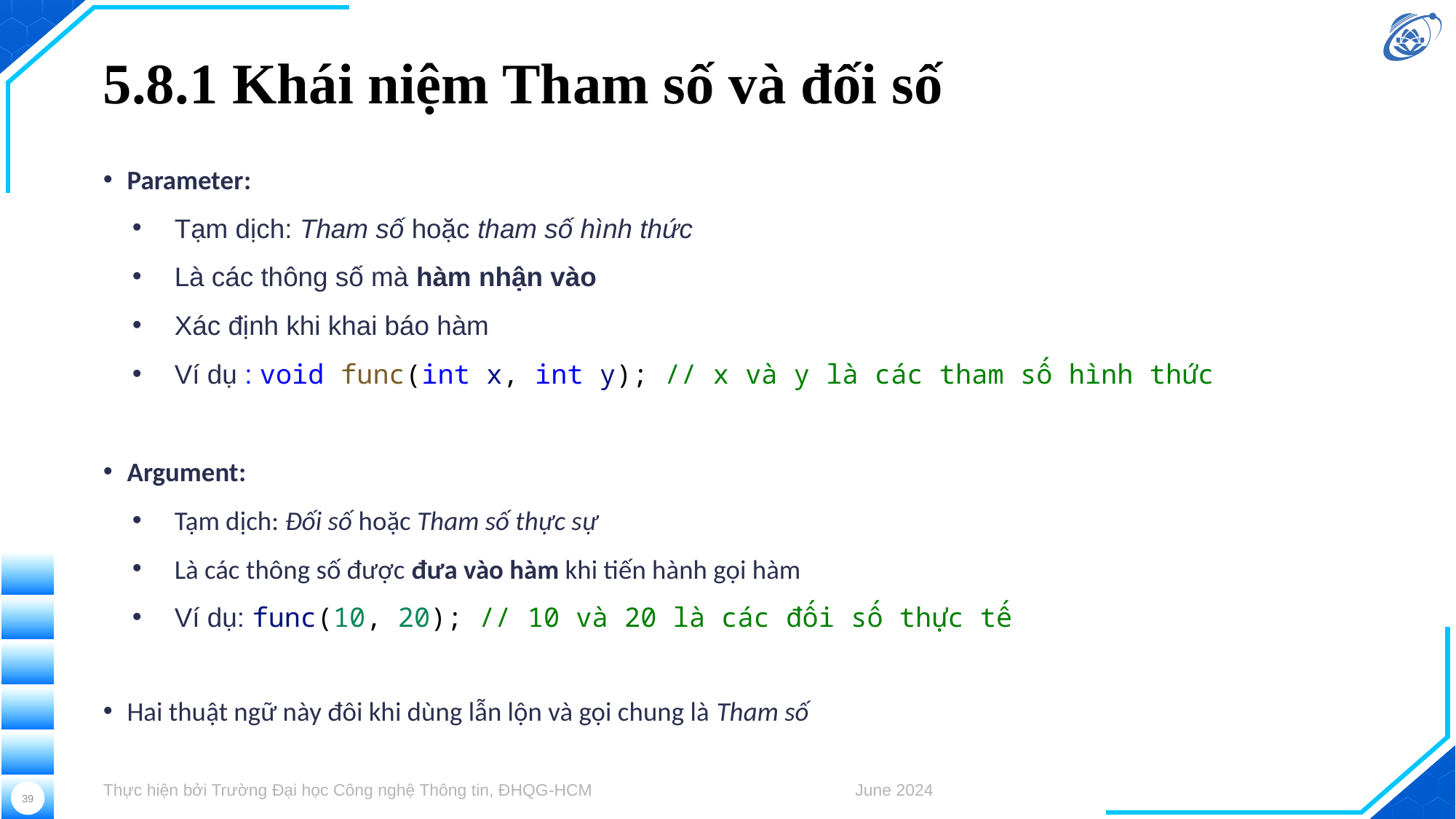

# 5.8.1 Khái niệm Tham số và đối số
Parameter:
Tạm dịch: Tham số hoặc tham số hình thức
Là các thông số mà hàm nhận vào
Xác định khi khai báo hàm
Ví dụ : void func(int x, int y); // x và y là các tham số hình thức

Argument:
Tạm dịch: Đối số hoặc Tham số thực sự
Là các thông số được đưa vào hàm khi tiến hành gọi hàm
Ví dụ: func(10, 20); // 10 và 20 là các đối số thực tế

Hai thuật ngữ này đôi khi dùng lẫn lộn và gọi chung là Tham số
Thực hiện bởi Trường Đại học Công nghệ Thông tin, ĐHQG-HCM
June 2024
39